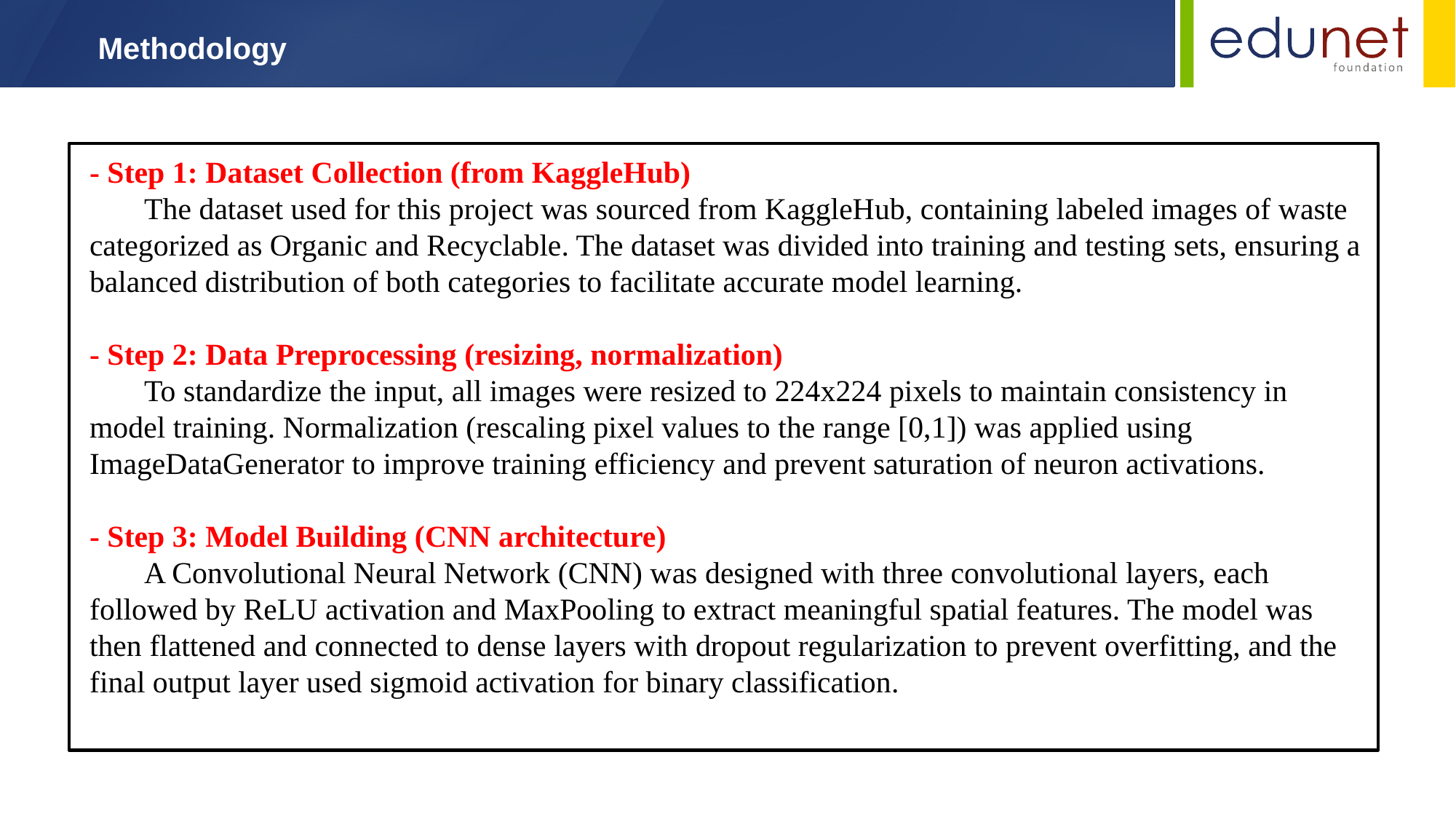

Methodology

- Step 1: Dataset Collection (from KaggleHub)
The dataset used for this project was sourced from KaggleHub, containing labeled images of waste categorized as Organic and Recyclable. The dataset was divided into training and testing sets, ensuring a balanced distribution of both categories to facilitate accurate model learning.

- Step 2: Data Preprocessing (resizing, normalization)
To standardize the input, all images were resized to 224x224 pixels to maintain consistency in model training. Normalization (rescaling pixel values to the range [0,1]) was applied using ImageDataGenerator to improve training efficiency and prevent saturation of neuron activations.

- Step 3: Model Building (CNN architecture)
A Convolutional Neural Network (CNN) was designed with three convolutional layers, each followed by ReLU activation and MaxPooling to extract meaningful spatial features. The model was then flattened and connected to dense layers with dropout regularization to prevent overfitting, and the final output layer used sigmoid activation for binary classification.